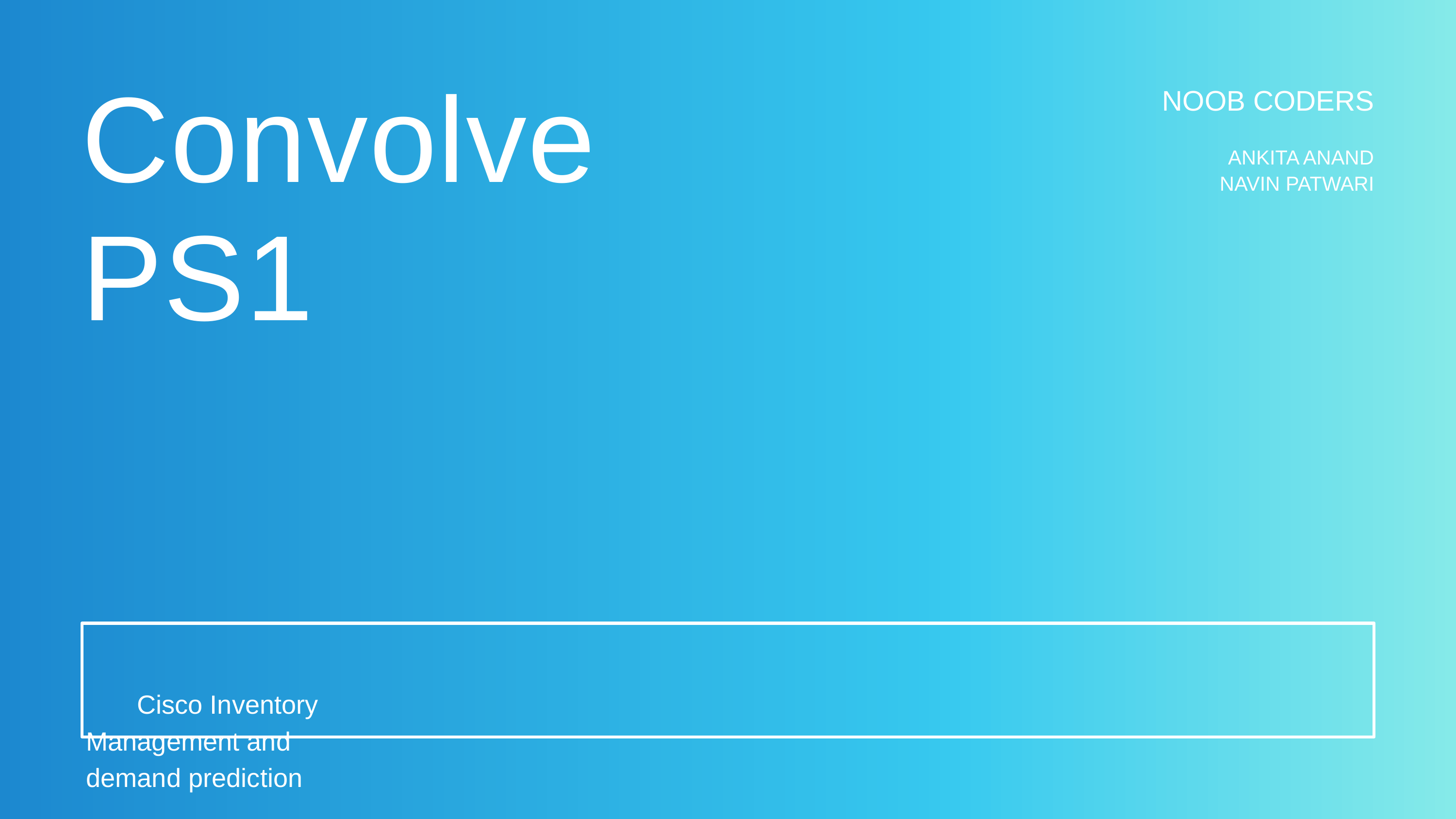

Convolve
PS1
NOOB CODERS

ANKITA ANAND
NAVIN PATWARI

       Cisco Inventory Management and demand prediction